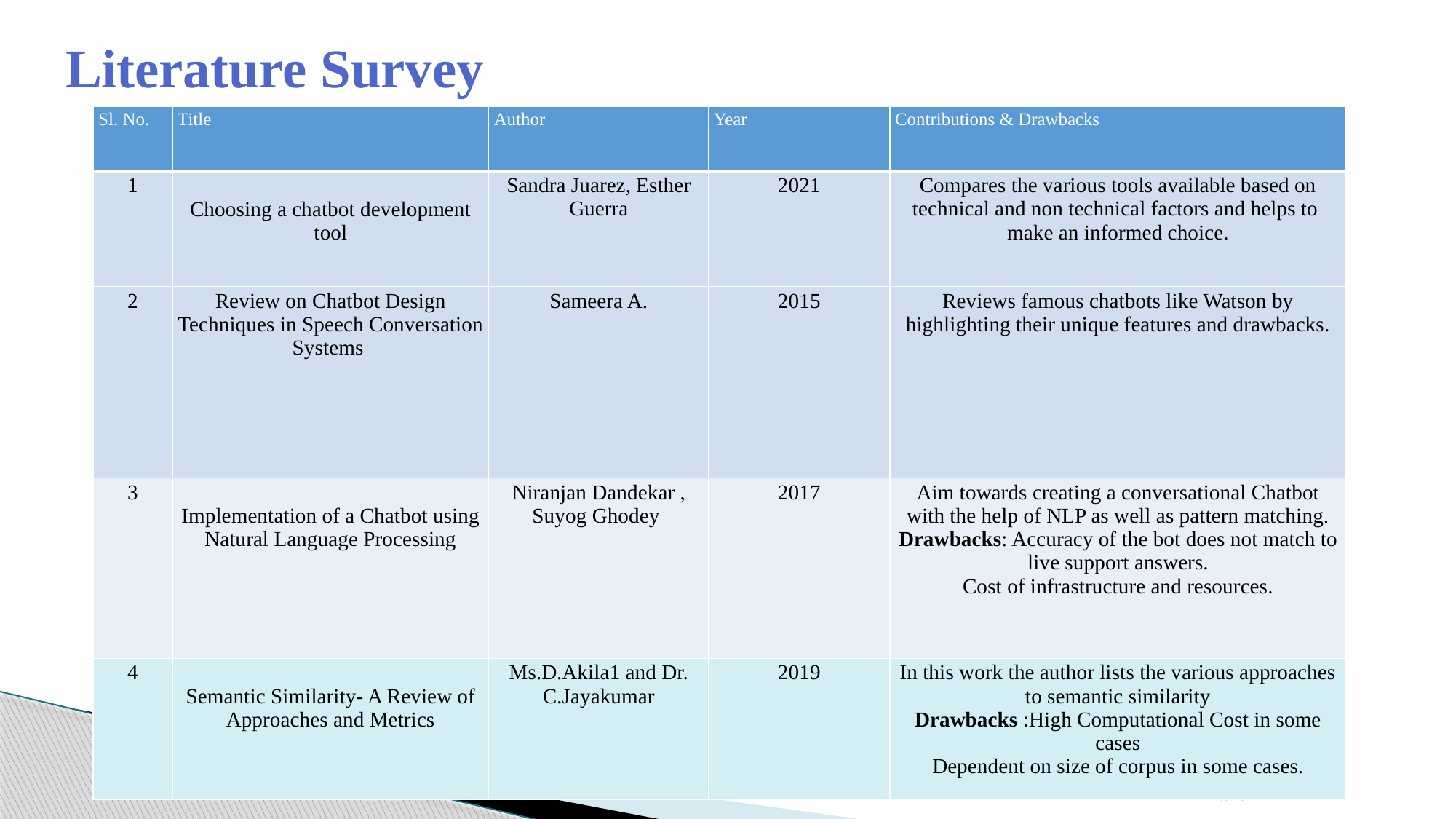

Literature Survey
| Sl. No. | Title | Author | Year | Contributions & Drawbacks |
| --- | --- | --- | --- | --- |
| 1 | Choosing a chatbot development tool | Sandra Juarez, Esther Guerra | 2021 | Compares the various tools available based on technical and non technical factors and helps to make an informed choice. |
| 2 | Review on Chatbot Design Techniques in Speech Conversation Systems | Sameera A. | 2015 | Reviews famous chatbots like Watson by highlighting their unique features and drawbacks. |
| 3 | Implementation of a Chatbot using Natural Language Processing | Niranjan Dandekar , Suyog Ghodey | 2017 | Aim towards creating a conversational Chatbot with the help of NLP as well as pattern matching. Drawbacks: Accuracy of the bot does not match to live support answers. Cost of infrastructure and resources. |
| 4 | Semantic Similarity- A Review of Approaches and Metrics | Ms.D.Akila1 and Dr. C.Jayakumar | 2019 | In this work the author lists the various approaches to semantic similarity Drawbacks :High Computational Cost in some cases Dependent on size of corpus in some cases. |

5/20